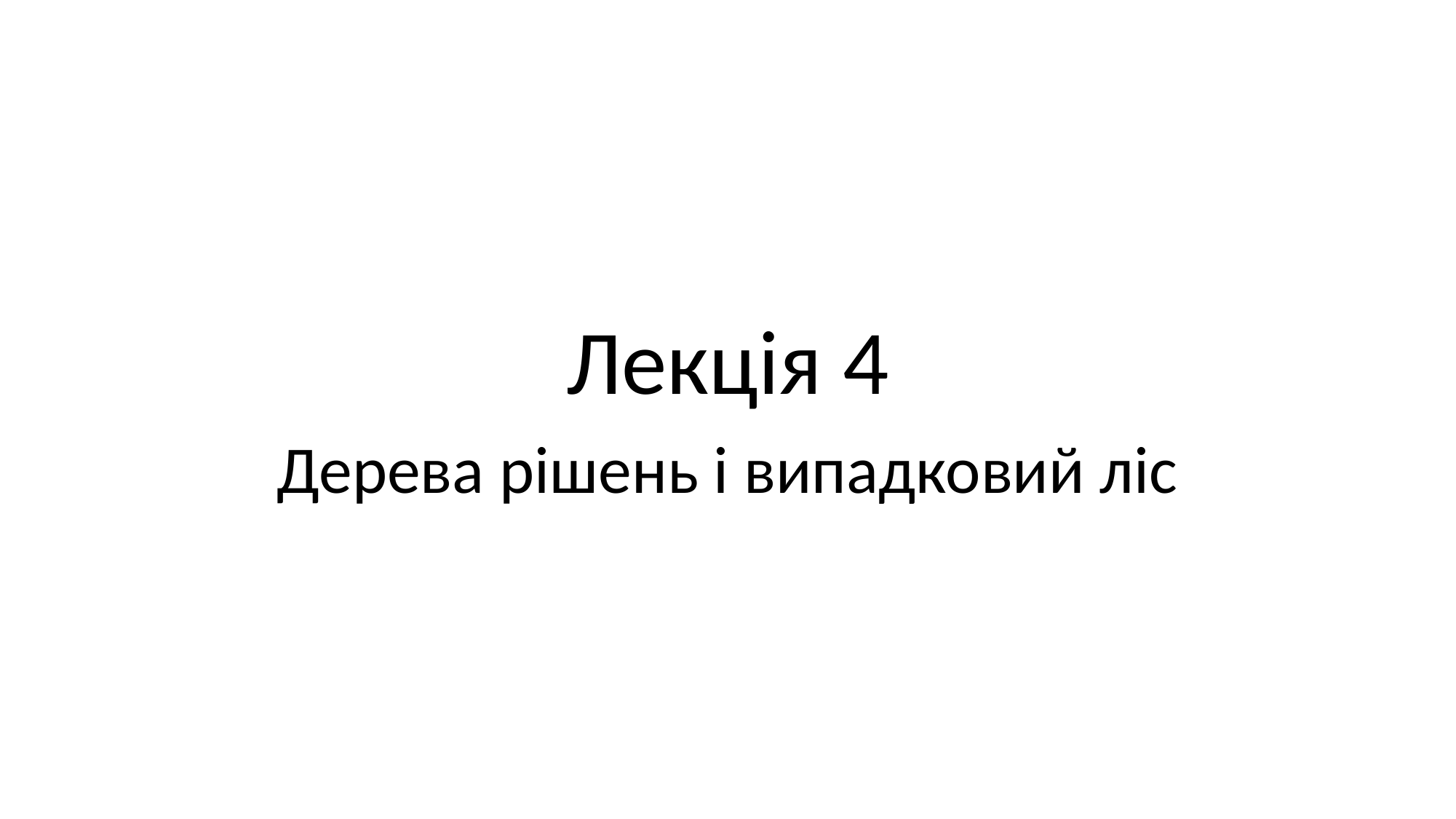

# Лекція 4
Дерева рішень і випадковий ліс